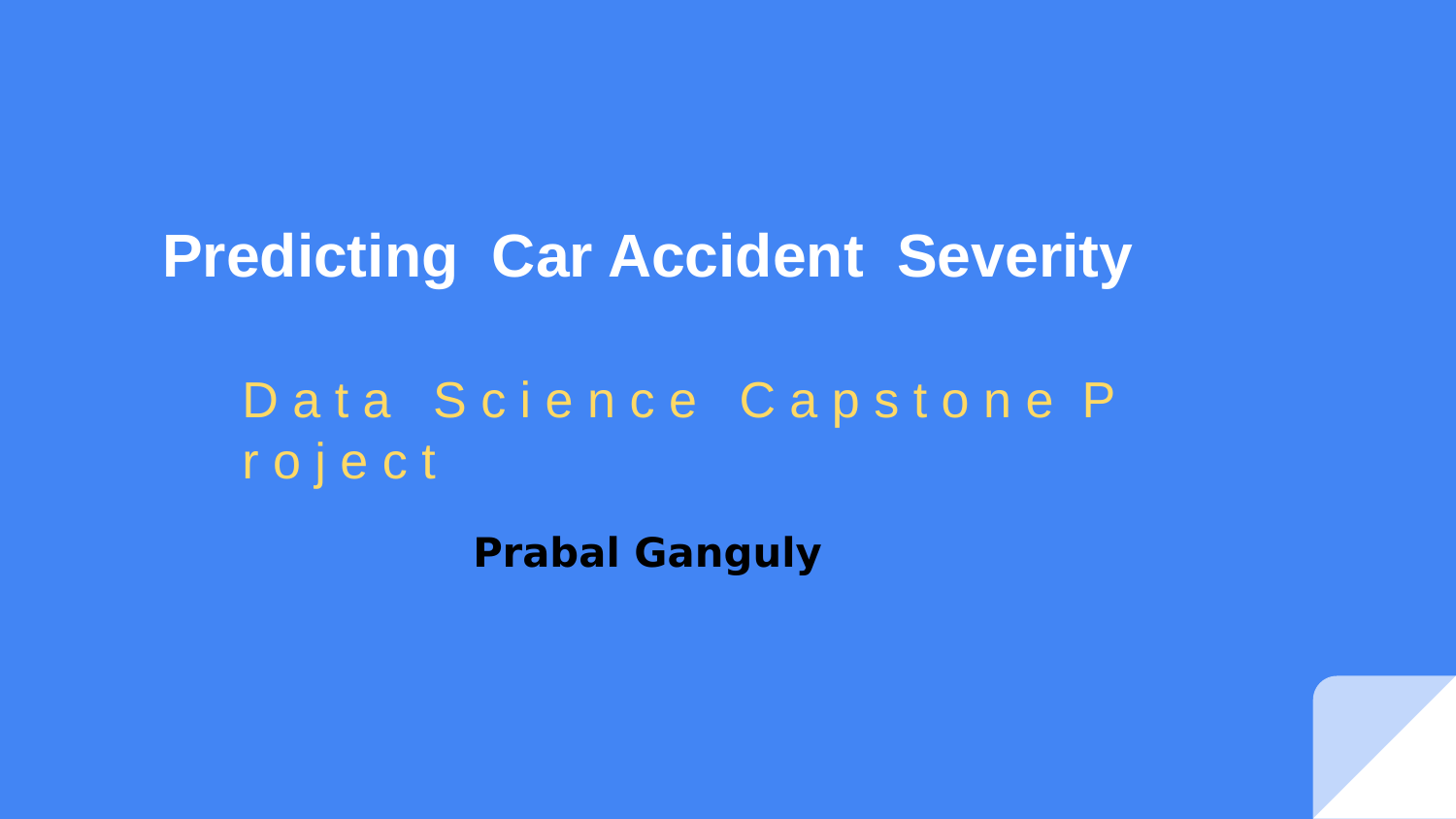

# Predicting  Car Accident  Severity
D a t a   S c i e n c e   C a p s t o n e  P r o j e c t
Prabal Ganguly